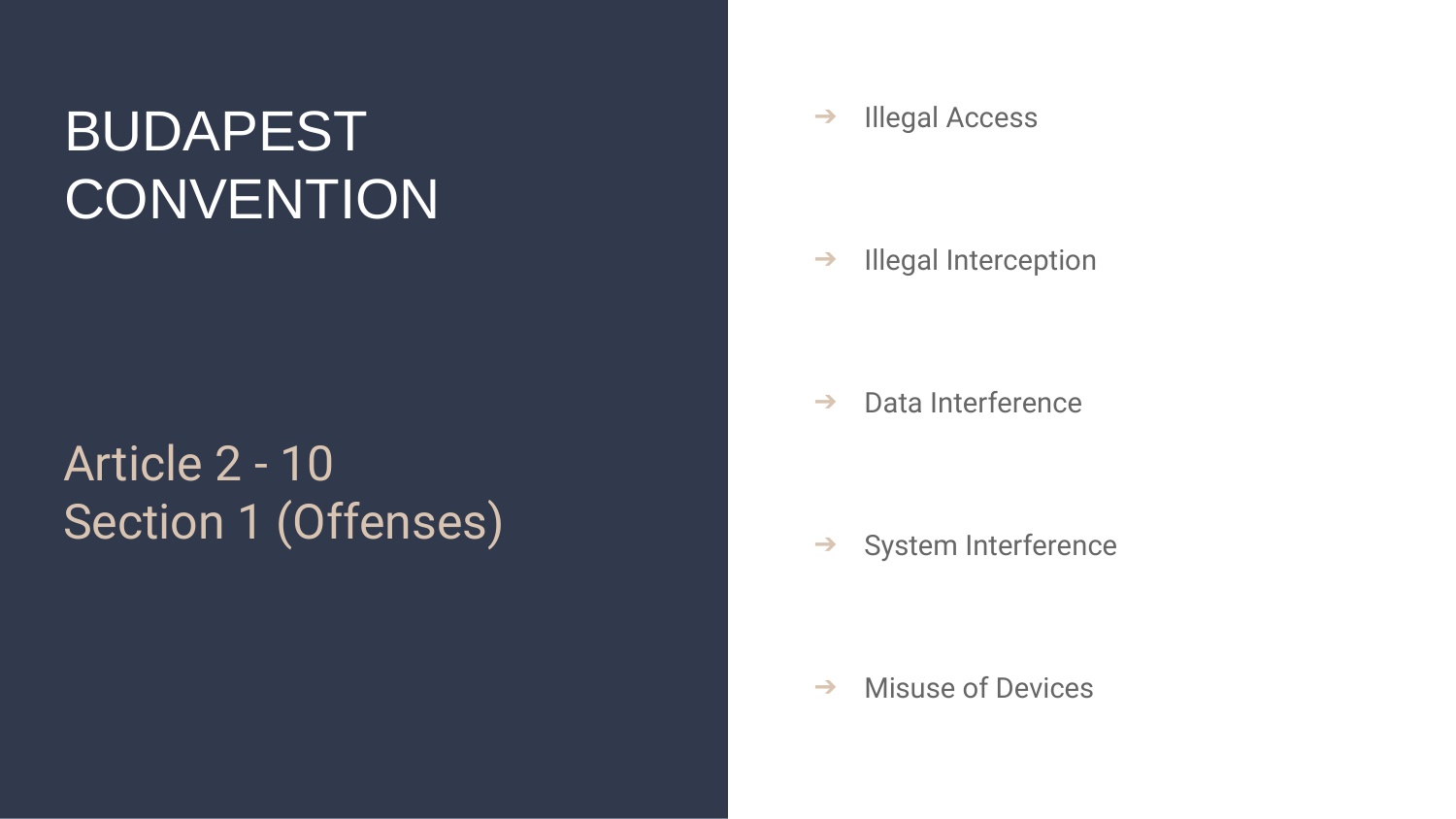

# BUDAPEST CONVENTION

Illegal Access

Illegal Interception

Data Interference

System Interference

Misuse of Devices
Article 2 - 10
Section 1 (Offenses)